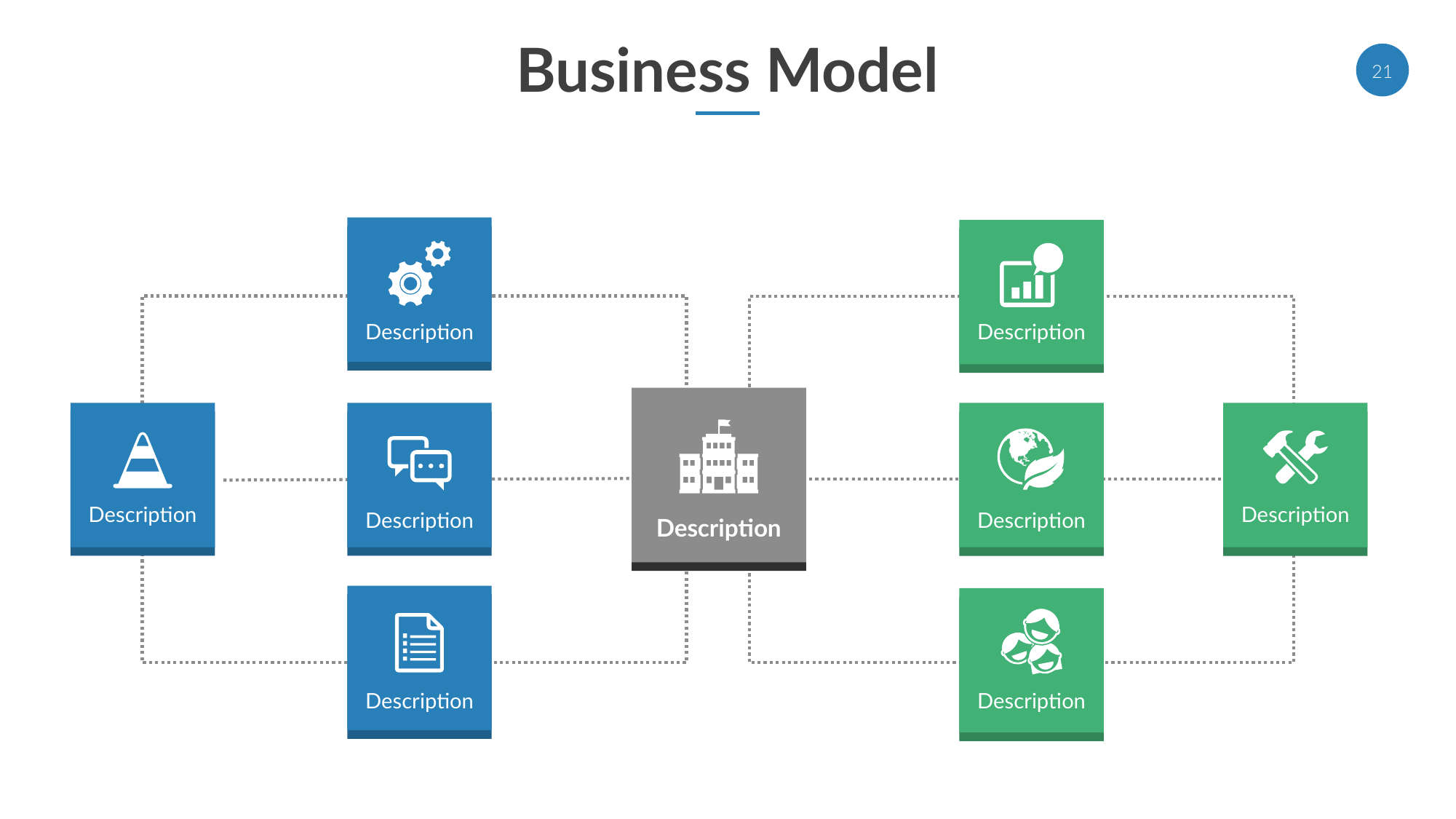

# Business Model
21

Description
Description

Description
Description
Description
Description
Description

Description
Description